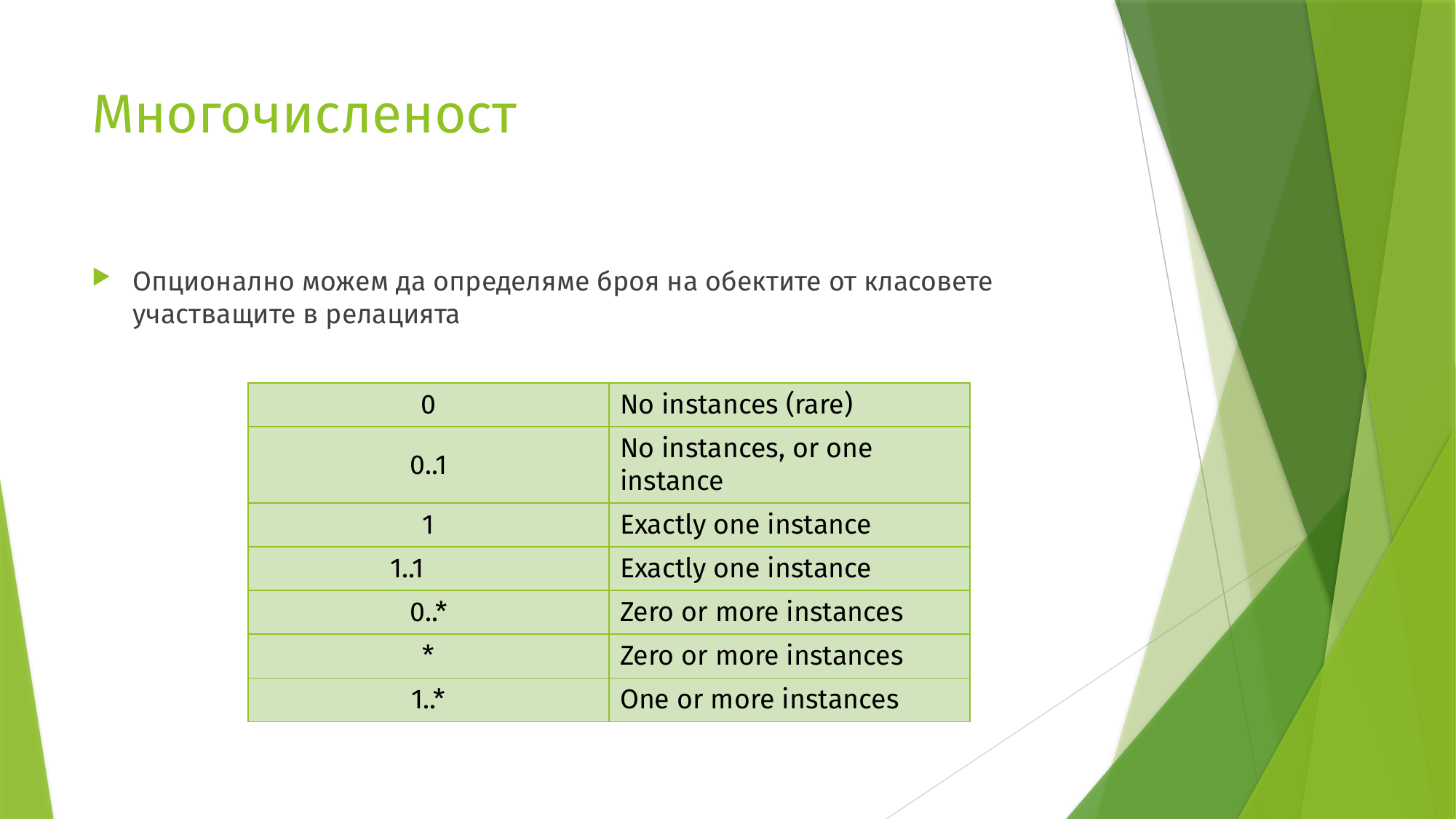

# Многочисленост
Опционално можем да определяме броя на обектите от класовете участващите в релацията
| 0 | No instances (rare) |
| --- | --- |
| 0..1 | No instances, or one instance |
| 1 | Exactly one instance |
| 1..1 | Exactly one instance |
| 0..\* | Zero or more instances |
| \* | Zero or more instances |
| 1..\* | One or more instances |